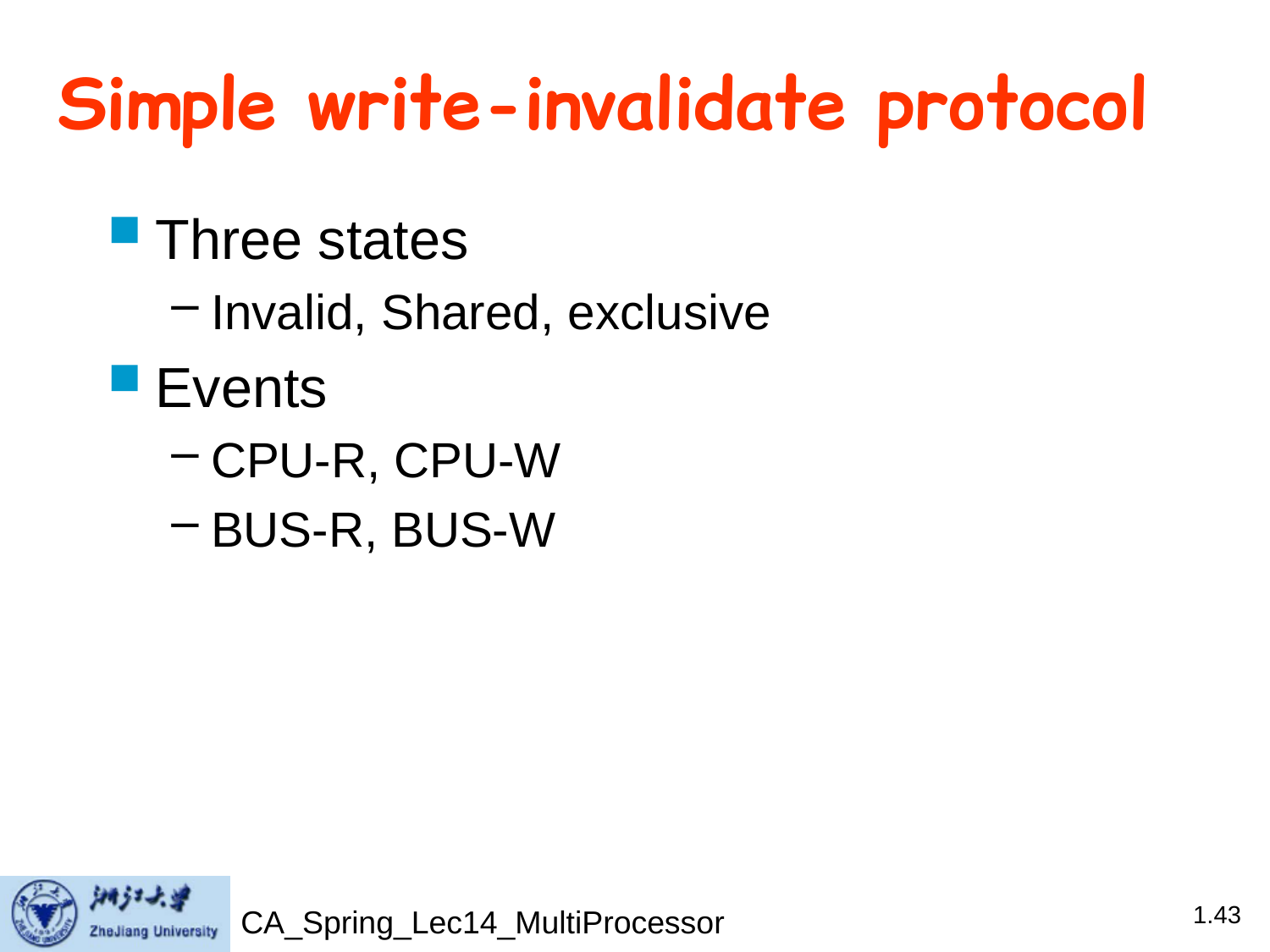

# Simple write-invalidate protocol
Three states
Invalid, Shared, exclusive
Events
CPU-R, CPU-W
BUS-R, BUS-W